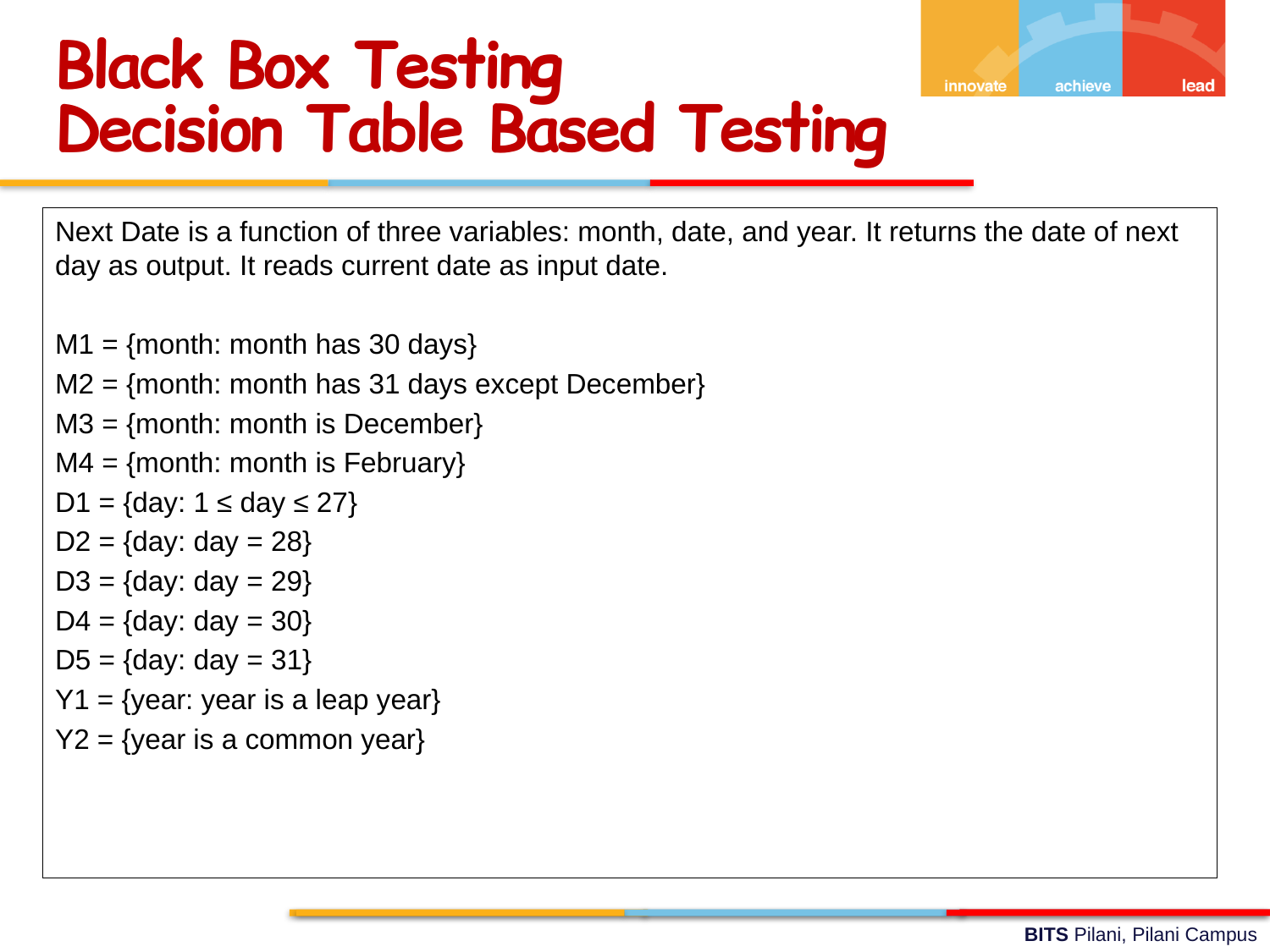

Black Box Testing
Decision Table Based Testing
Next Date is a function of three variables: month, date, and year. It returns the date of next day as output. It reads current date as input date.

M1 = {month: month has 30 days}
M2 = {month: month has 31 days except December}
M3 = {month: month is December}
M4 = {month: month is February}
D1 = {day: 1 ≤ day ≤ 27}
D2 = {day: day = 28}
D3 = {day: day = 29}
D4 = {day: day = 30}
D5 = {day: day = 31}
Y1 = {year: year is a leap year}
Y2 = {year is a common year}